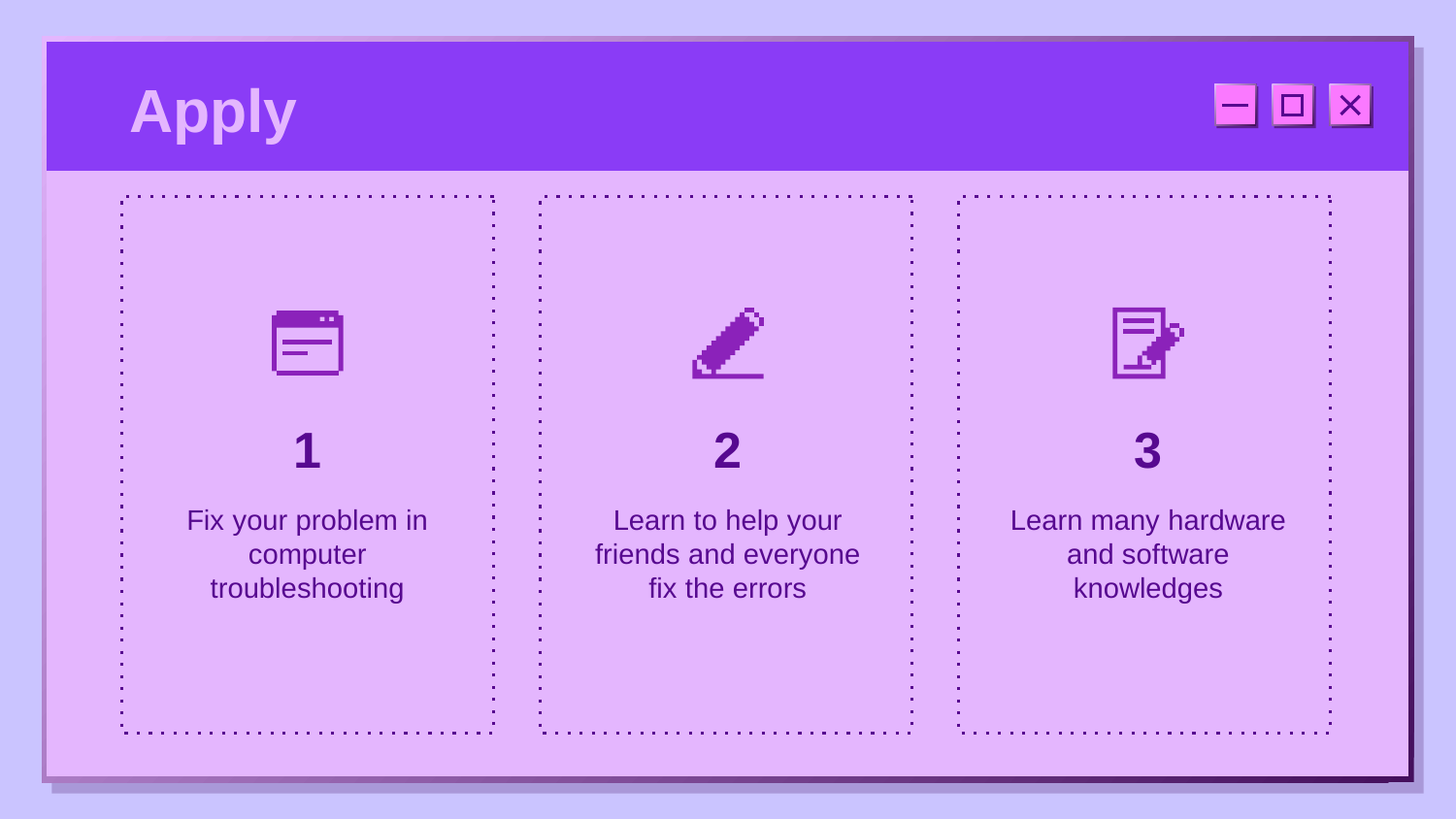

Apply

# 1
2
3
Fix your problem in computer troubleshooting

Learn to help your friends and everyone fix the errors
Learn many hardware and software knowledges